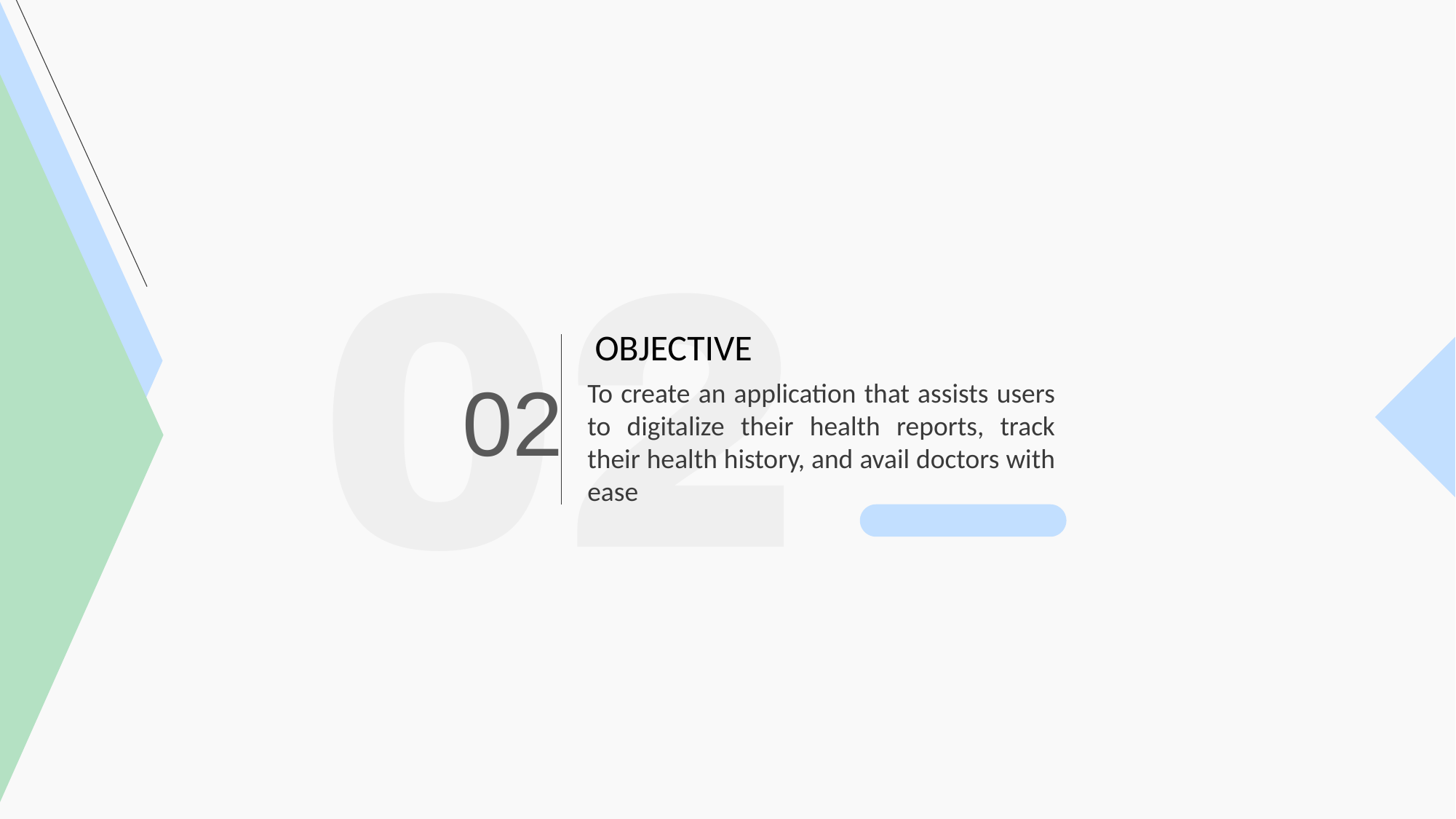

02

OBJECTIVE

02

To create an application that assists users to digitalize their health reports, track their health history, and avail doctors with ease